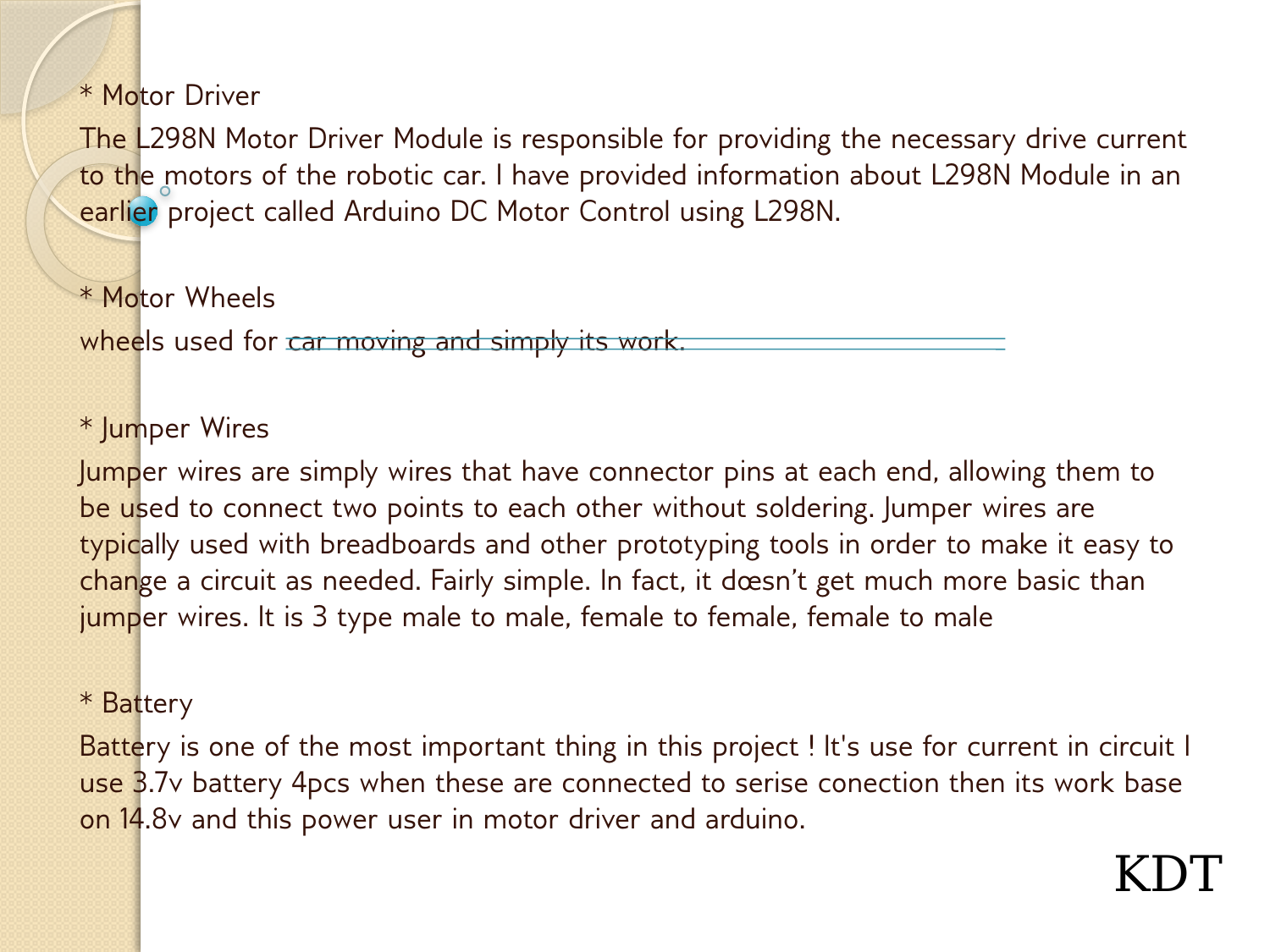

#

* Motor Driver
The L298N Motor Driver Module is responsible for providing the necessary drive current to the motors of the robotic car. I have provided information about L298N Module in an earlier project called Arduino DC Motor Control using L298N.

* Motor Wheels
wheels used for car moving and simply its work.

* Jumper Wires
Jumper wires are simply wires that have connector pins at each end, allowing them to be used to connect two points to each other without soldering. Jumper wires are typically used with breadboards and other prototyping tools in order to make it easy to change a circuit as needed. Fairly simple. In fact, it doesn’t get much more basic than jumper wires. It is 3 type male to male, female to female, female to male

* Battery
Battery is one of the most important thing in this project ! It's use for current in circuit I use 3.7v battery 4pcs when these are connected to serise conection then its work base on 14.8v and this power user in motor driver and arduino.

KDT